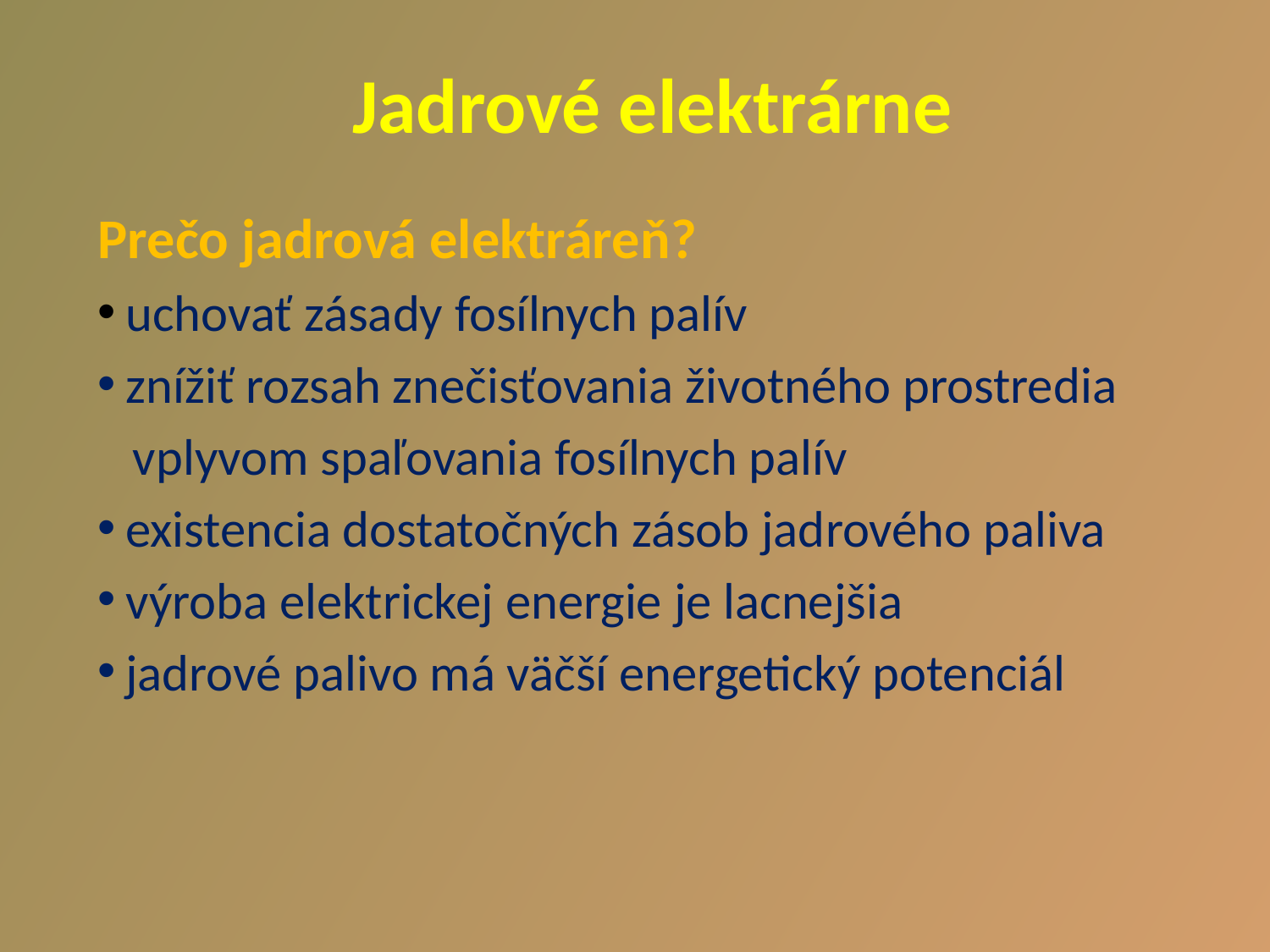

Jadrové elektrárne
Prečo jadrová elektráreň?
 uchovať zásady fosílnych palív
 znížiť rozsah znečisťovania životného prostredia
   vplyvom spaľovania fosílnych palív
 existencia dostatočných zásob jadrového paliva
 výroba elektrickej energie je lacnejšia
 jadrové palivo má väčší energetický potenciál